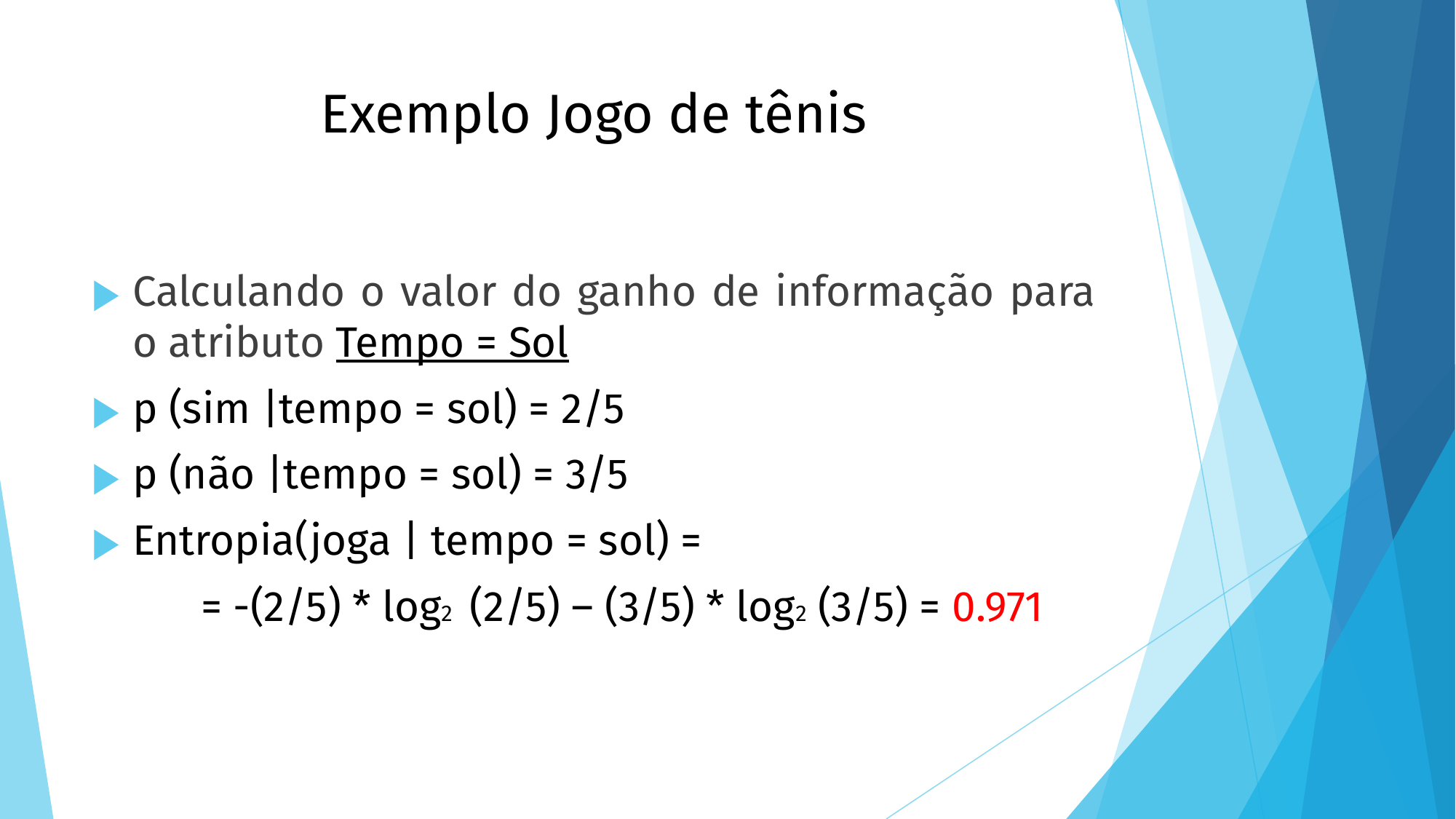

# Exemplo Jogo de tênis
Calculando o valor do ganho de informação para o atributo Tempo = Sol
p (sim |tempo = sol) = 2/5
p (não |tempo = sol) = 3/5
Entropia(joga | tempo = sol) =
	= -(2/5) * log2  (2/5) – (3/5) * log2 (3/5) = 0.971